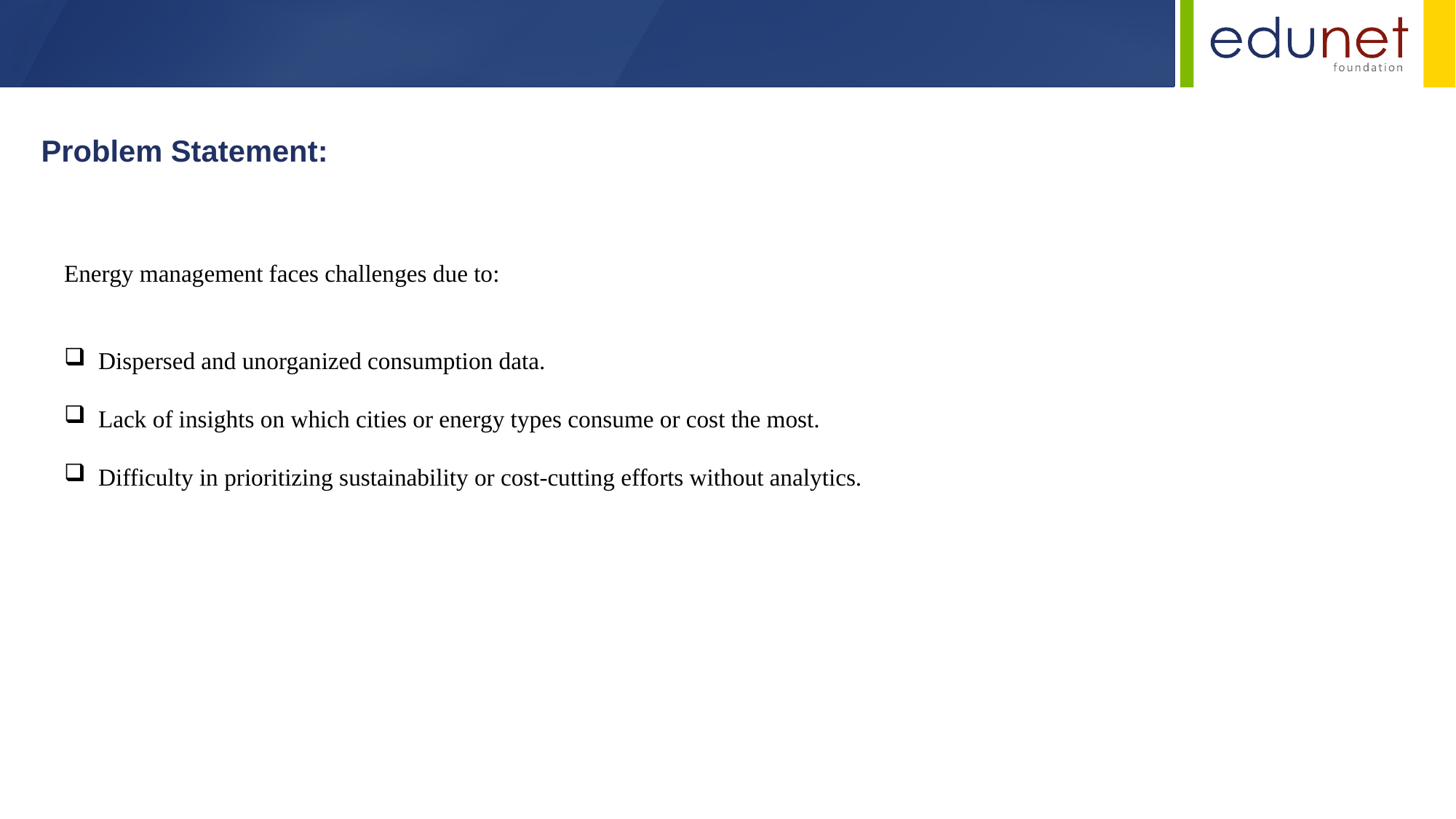

Problem Statement:
Energy management faces challenges due to:

Dispersed and unorganized consumption data.

Lack of insights on which cities or energy types consume or cost the most.

Difficulty in prioritizing sustainability or cost-cutting efforts without analytics.